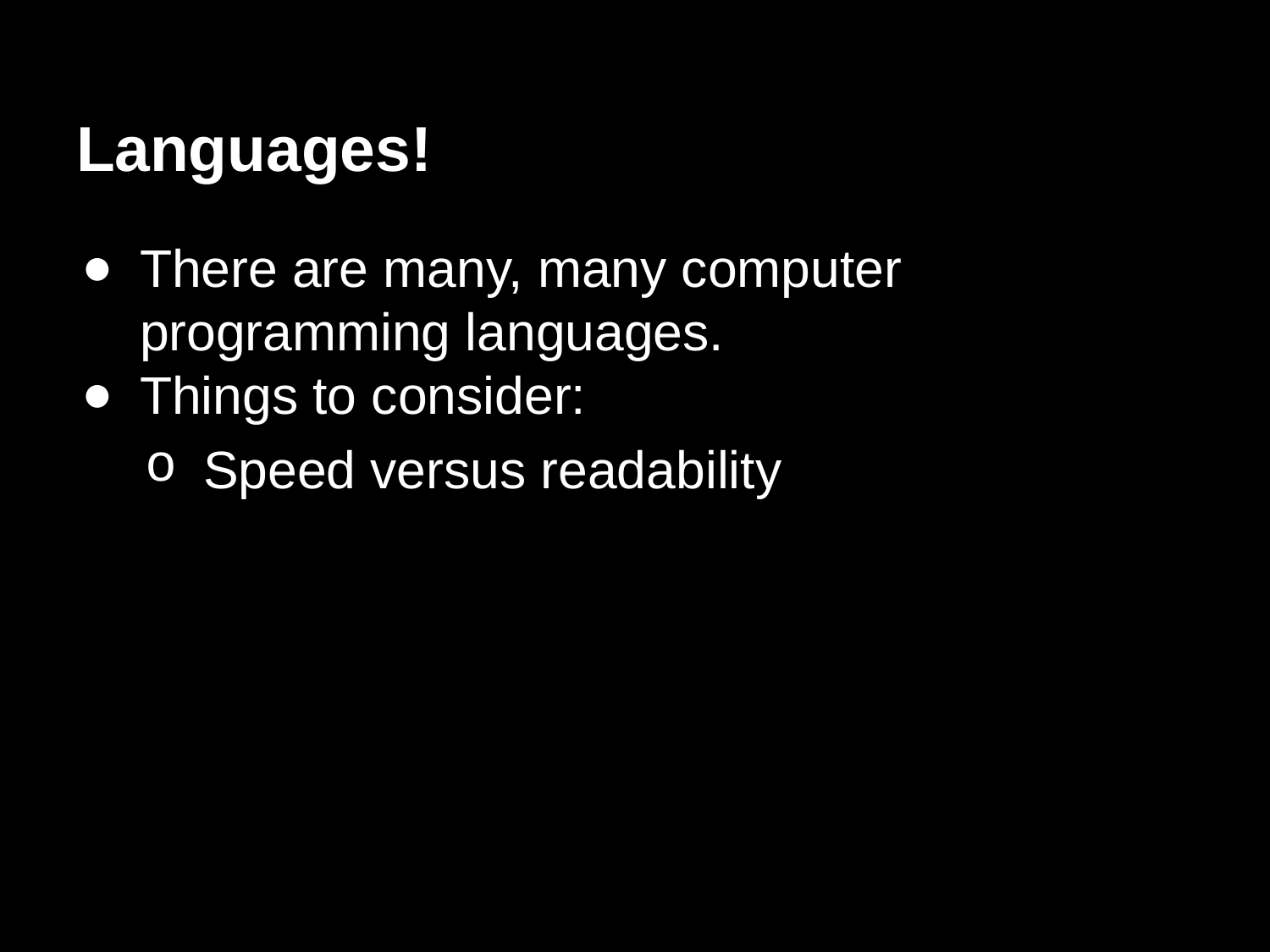

# Languages!
There are many, many computer programming languages.
Things to consider:
Speed versus readability